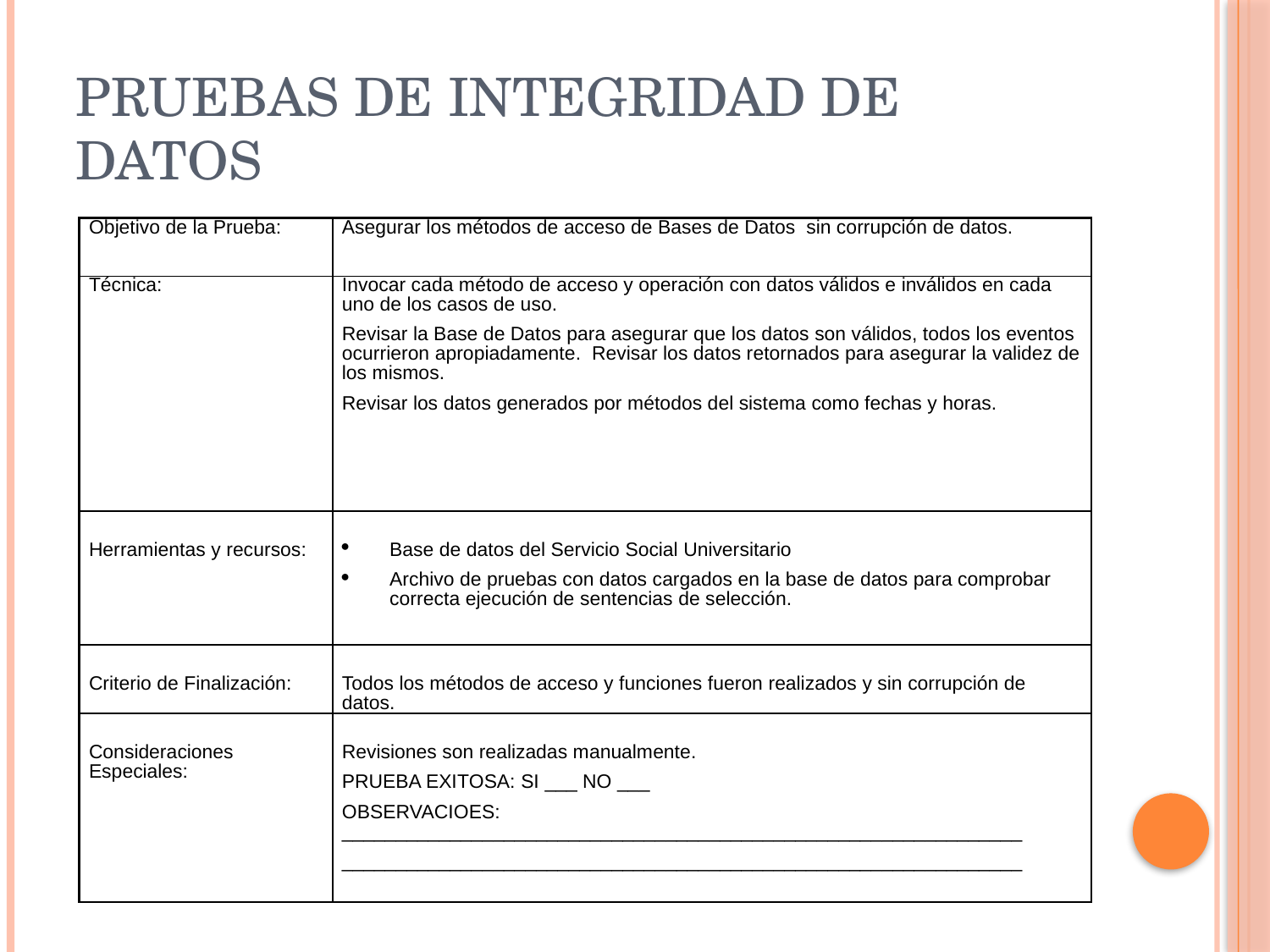

# Pruebas de integridad de datos
| Objetivo de la Prueba: | Asegurar los métodos de acceso de Bases de Datos sin corrupción de datos. |
| --- | --- |
| Técnica: | Invocar cada método de acceso y operación con datos válidos e inválidos en cada uno de los casos de uso. Revisar la Base de Datos para asegurar que los datos son válidos, todos los eventos ocurrieron apropiadamente. Revisar los datos retornados para asegurar la validez de los mismos. Revisar los datos generados por métodos del sistema como fechas y horas. |
| Herramientas y recursos: | Base de datos del Servicio Social Universitario Archivo de pruebas con datos cargados en la base de datos para comprobar correcta ejecución de sentencias de selección. |
| Criterio de Finalización: | Todos los métodos de acceso y funciones fueron realizados y sin corrupción de datos. |
| Consideraciones Especiales: | Revisiones son realizadas manualmente. PRUEBA EXITOSA: SI \_\_\_ NO \_\_\_ OBSERVACIOES: \_\_\_\_\_\_\_\_\_\_\_\_\_\_\_\_\_\_\_\_\_\_\_\_\_\_\_\_\_\_\_\_\_\_\_\_\_\_\_\_\_\_\_\_\_\_\_\_\_\_\_\_\_\_\_\_\_\_\_\_\_\_\_ \_\_\_\_\_\_\_\_\_\_\_\_\_\_\_\_\_\_\_\_\_\_\_\_\_\_\_\_\_\_\_\_\_\_\_\_\_\_\_\_\_\_\_\_\_\_\_\_\_\_\_\_\_\_\_\_\_\_\_\_\_\_\_ |